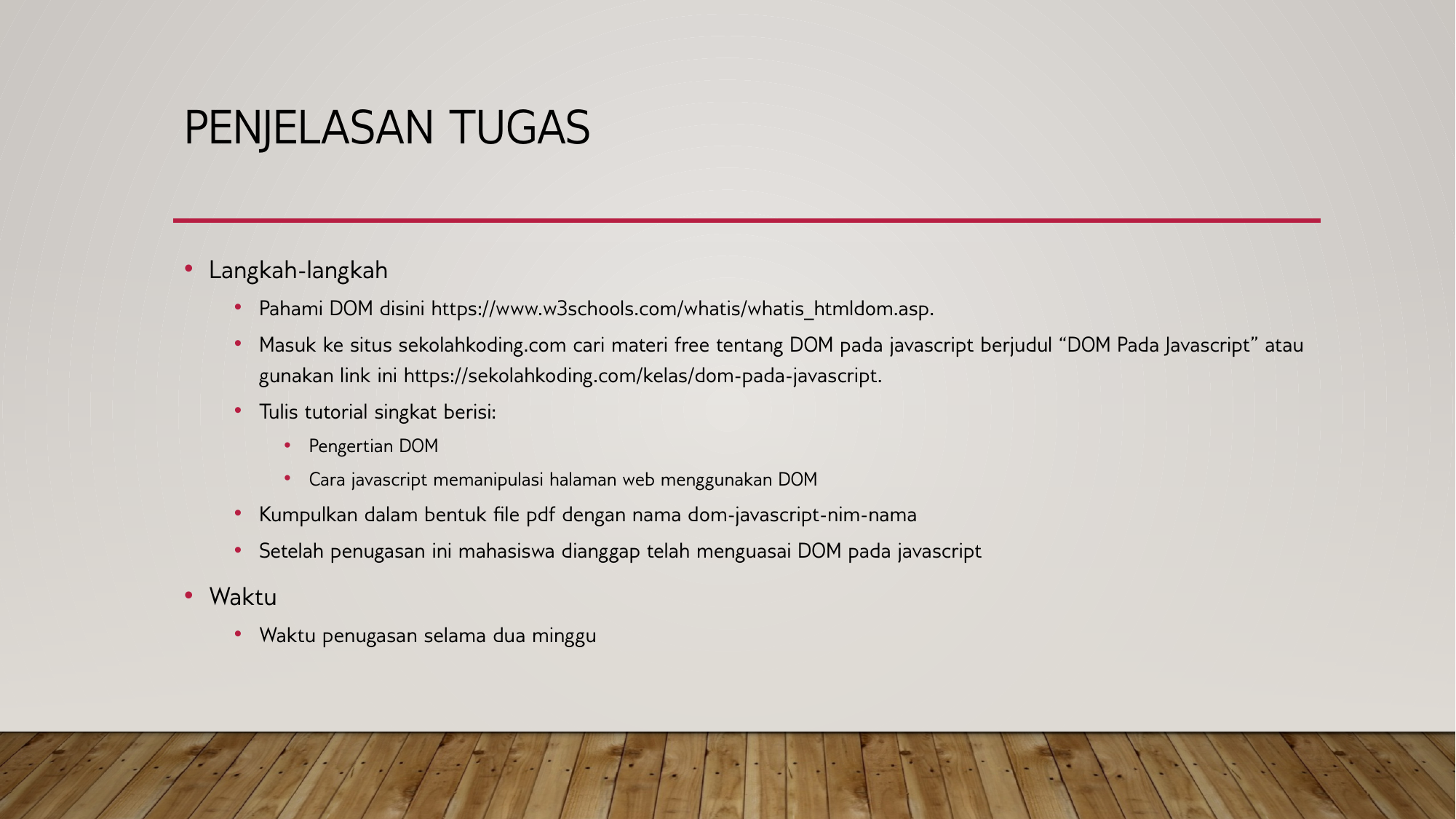

# Penjelasan Tugas
Langkah-langkah
Pahami DOM disini https://www.w3schools.com/whatis/whatis_htmldom.asp.
Masuk ke situs sekolahkoding.com cari materi free tentang DOM pada javascript berjudul “DOM Pada Javascript” atau gunakan link ini https://sekolahkoding.com/kelas/dom-pada-javascript.
Tulis tutorial singkat berisi:
Pengertian DOM
Cara javascript memanipulasi halaman web menggunakan DOM
Kumpulkan dalam bentuk file pdf dengan nama dom-javascript-nim-nama
Setelah penugasan ini mahasiswa dianggap telah menguasai DOM pada javascript
Waktu
Waktu penugasan selama dua minggu